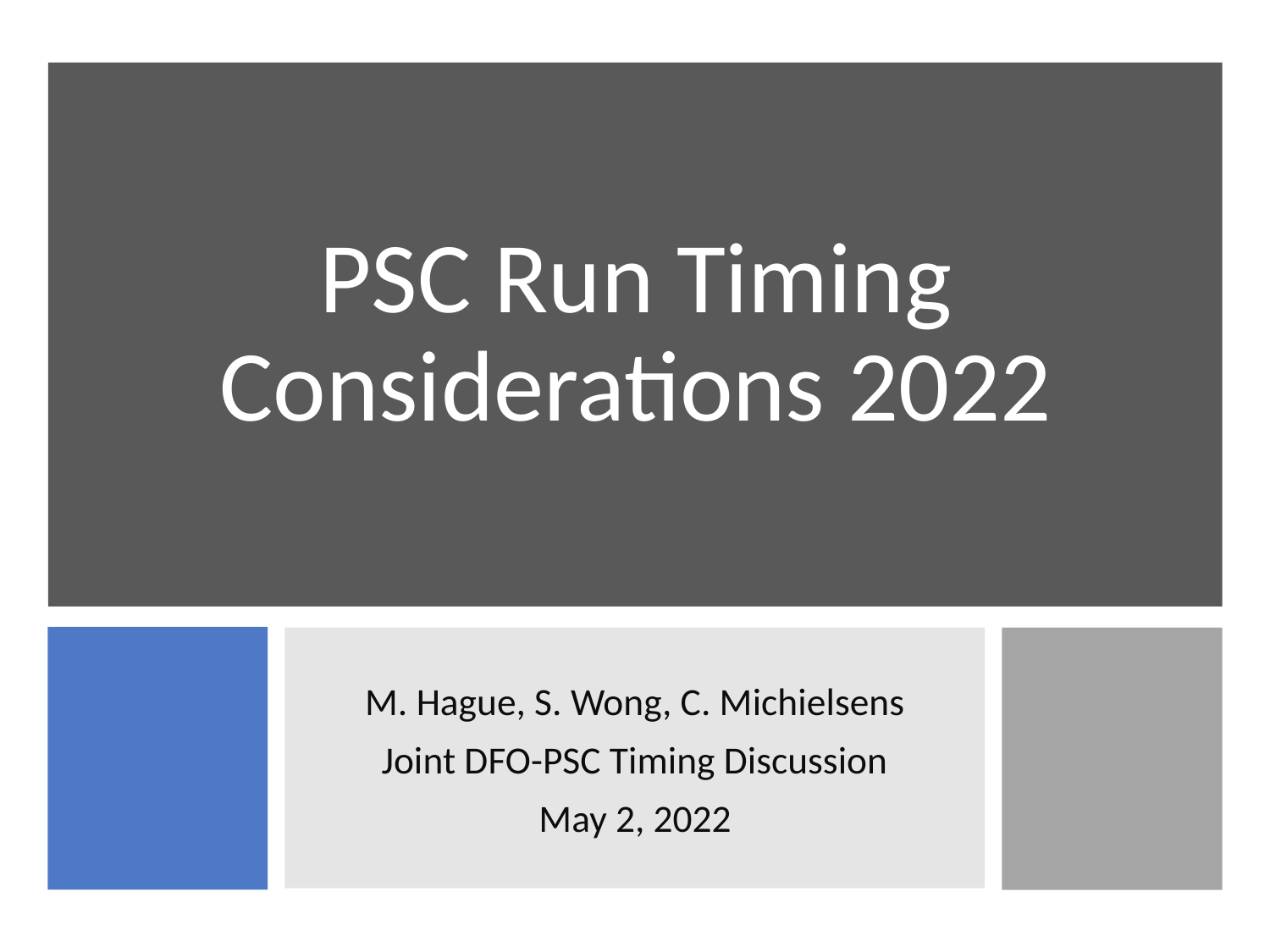

# PSC Run Timing Considerations 2022

M. Hague, S. Wong, C. Michielsens
Joint DFO-PSC Timing Discussion
May 2, 2022